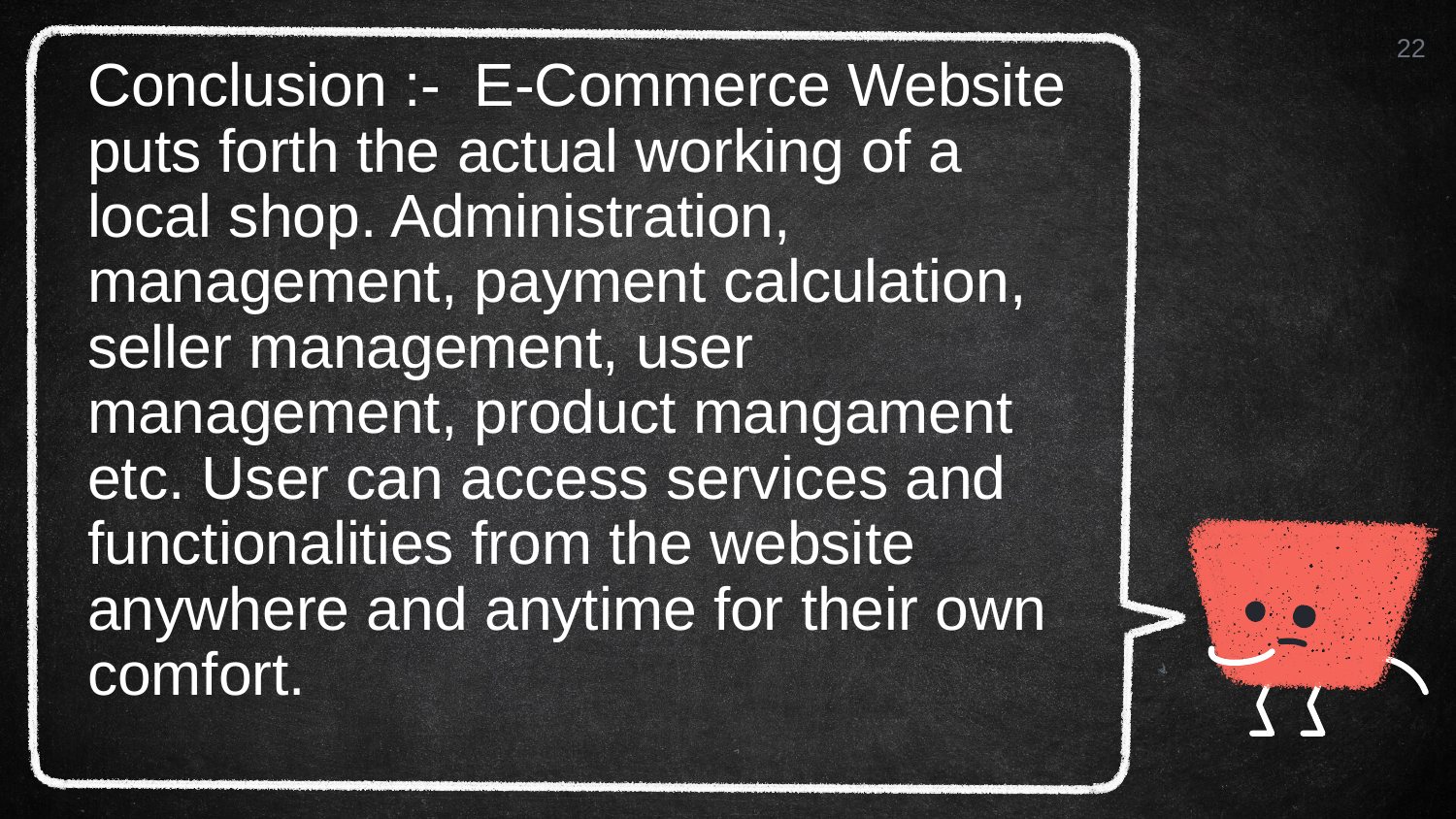

22
# Conclusion :-  E-Commerce Website puts forth the actual working of a local shop. Administration, management, payment calculation, seller management, user management, product mangament etc. User can access services and functionalities from the website anywhere and anytime for their own comfort.